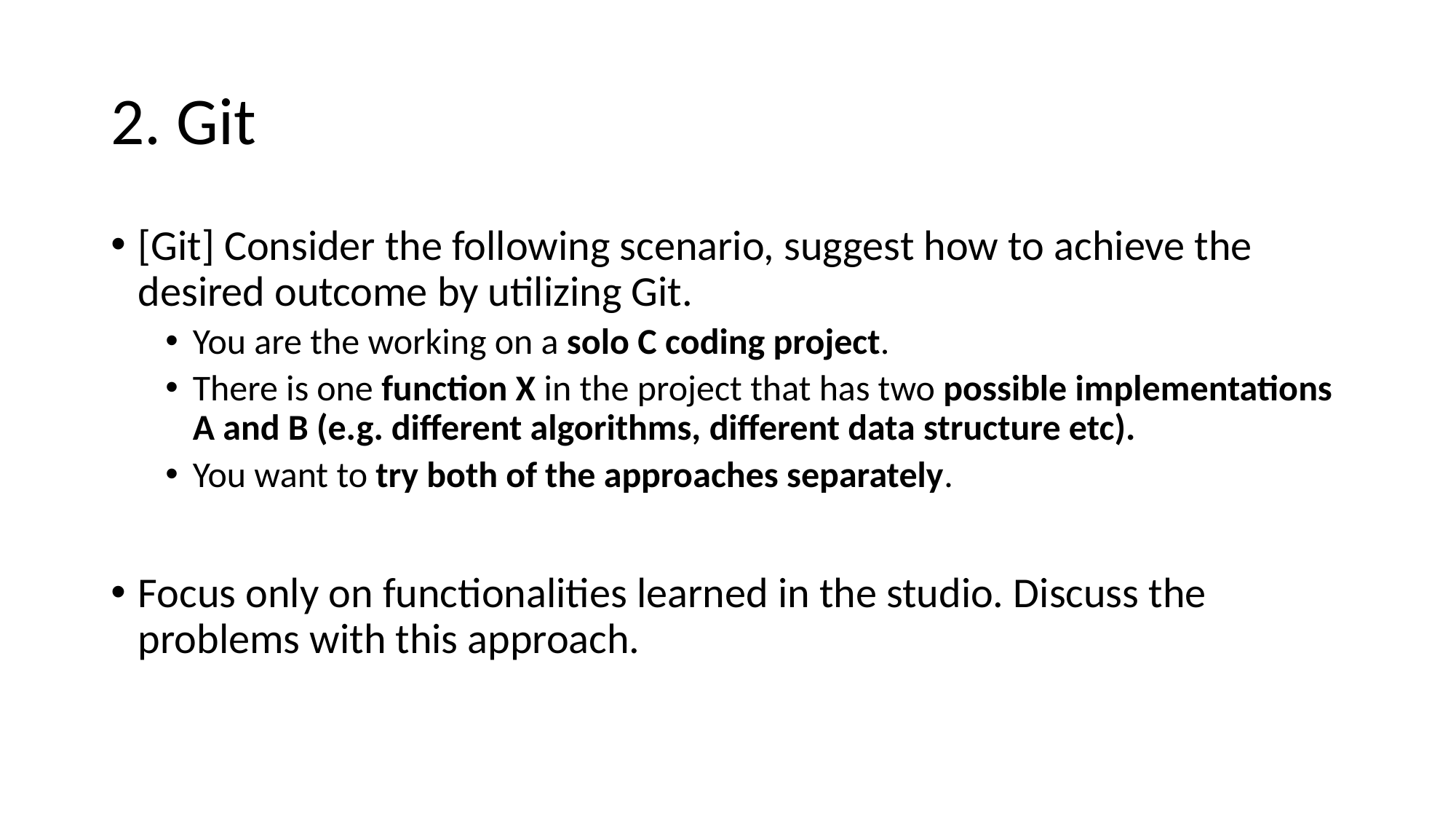

# 2. Git
[Git] Consider the following scenario, suggest how to achieve the desired outcome by utilizing Git.
You are the working on a solo C coding project.
There is one function X in the project that has two possible implementations A and B (e.g. different algorithms, different data structure etc).
You want to try both of the approaches separately.

Focus only on functionalities learned in the studio. Discuss the problems with this approach.